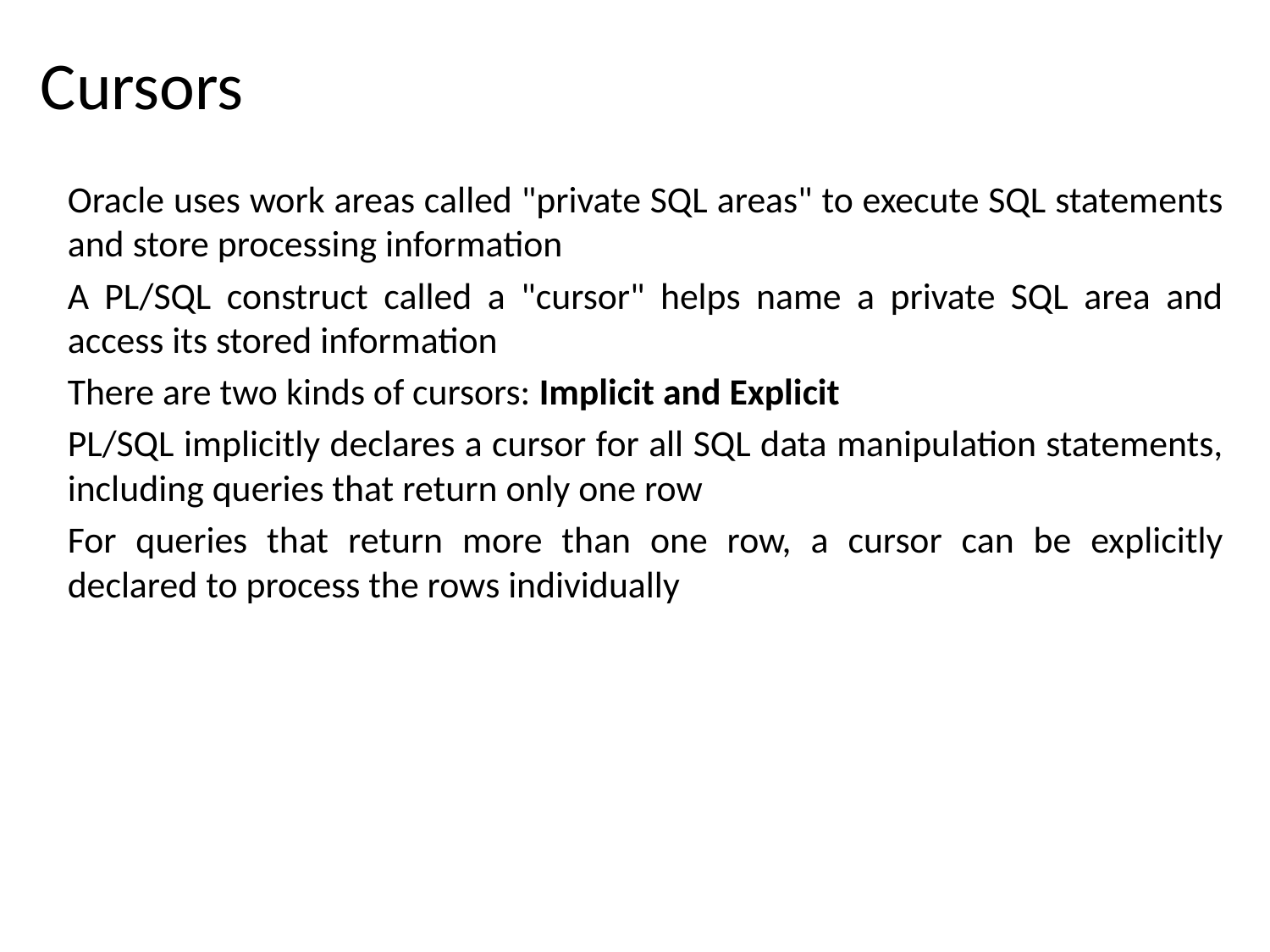

Cursors
Oracle uses work areas called "private SQL areas" to execute SQL statements and store processing information
A PL/SQL construct called a "cursor" helps name a private SQL area and access its stored information
There are two kinds of cursors: Implicit and Explicit
PL/SQL implicitly declares a cursor for all SQL data manipulation statements, including queries that return only one row
For queries that return more than one row, a cursor can be explicitly declared to process the rows individually